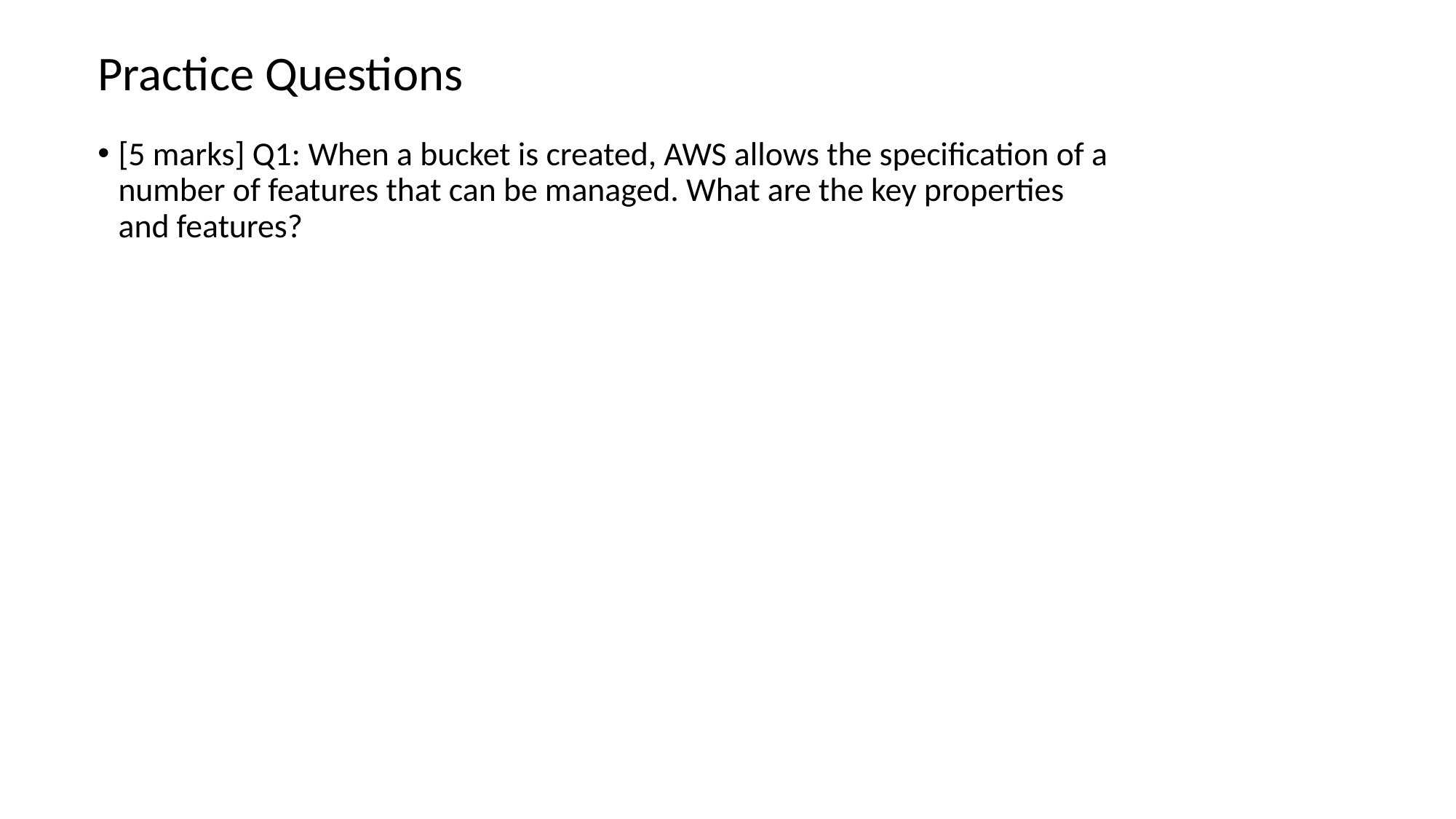

# Practice Questions
[5 marks] Q1: When a bucket is created, AWS allows the specification of a number of features that can be managed. What are the key properties and features?